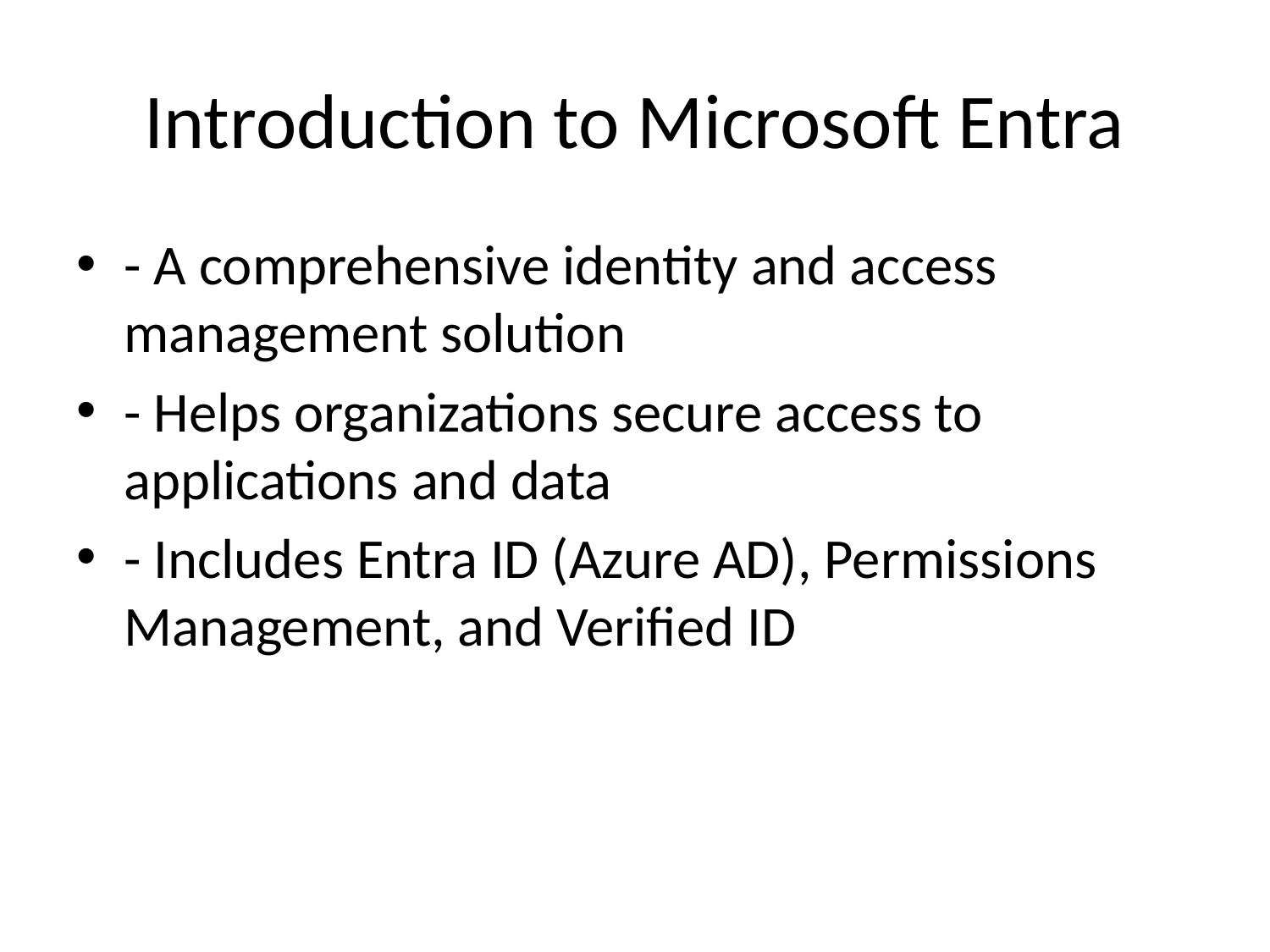

# Introduction to Microsoft Entra
- A comprehensive identity and access management solution
- Helps organizations secure access to applications and data
- Includes Entra ID (Azure AD), Permissions Management, and Verified ID